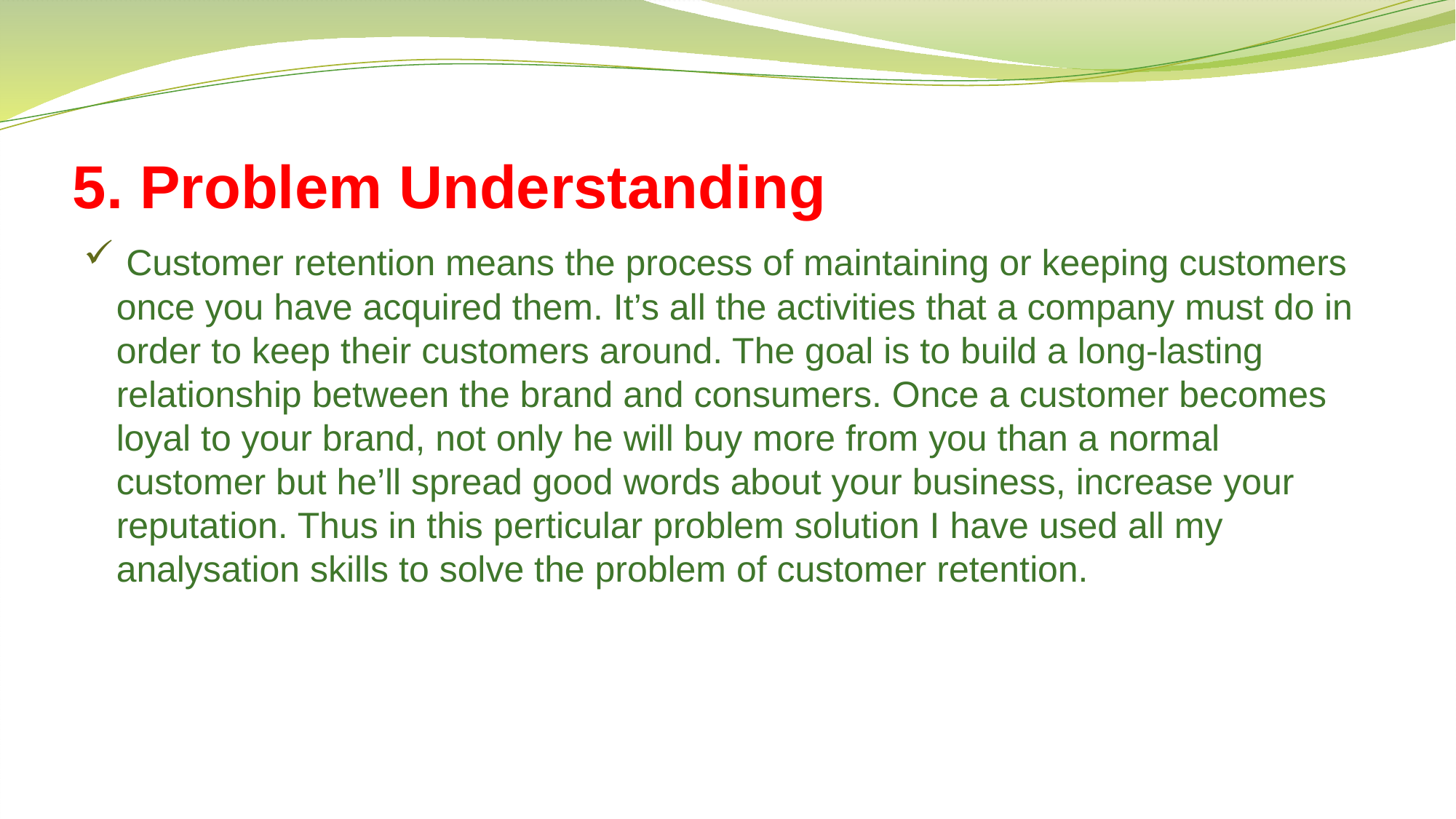

# 5. Problem Understanding
 Customer retention means the process of maintaining or keeping customers once you have acquired them. It’s all the activities that a company must do in order to keep their customers around. The goal is to build a long-lasting relationship between the brand and consumers. Once a customer becomes loyal to your brand, not only he will buy more from you than a normal customer but he’ll spread good words about your business, increase your reputation. Thus in this perticular problem solution I have used all my analysation skills to solve the problem of customer retention.